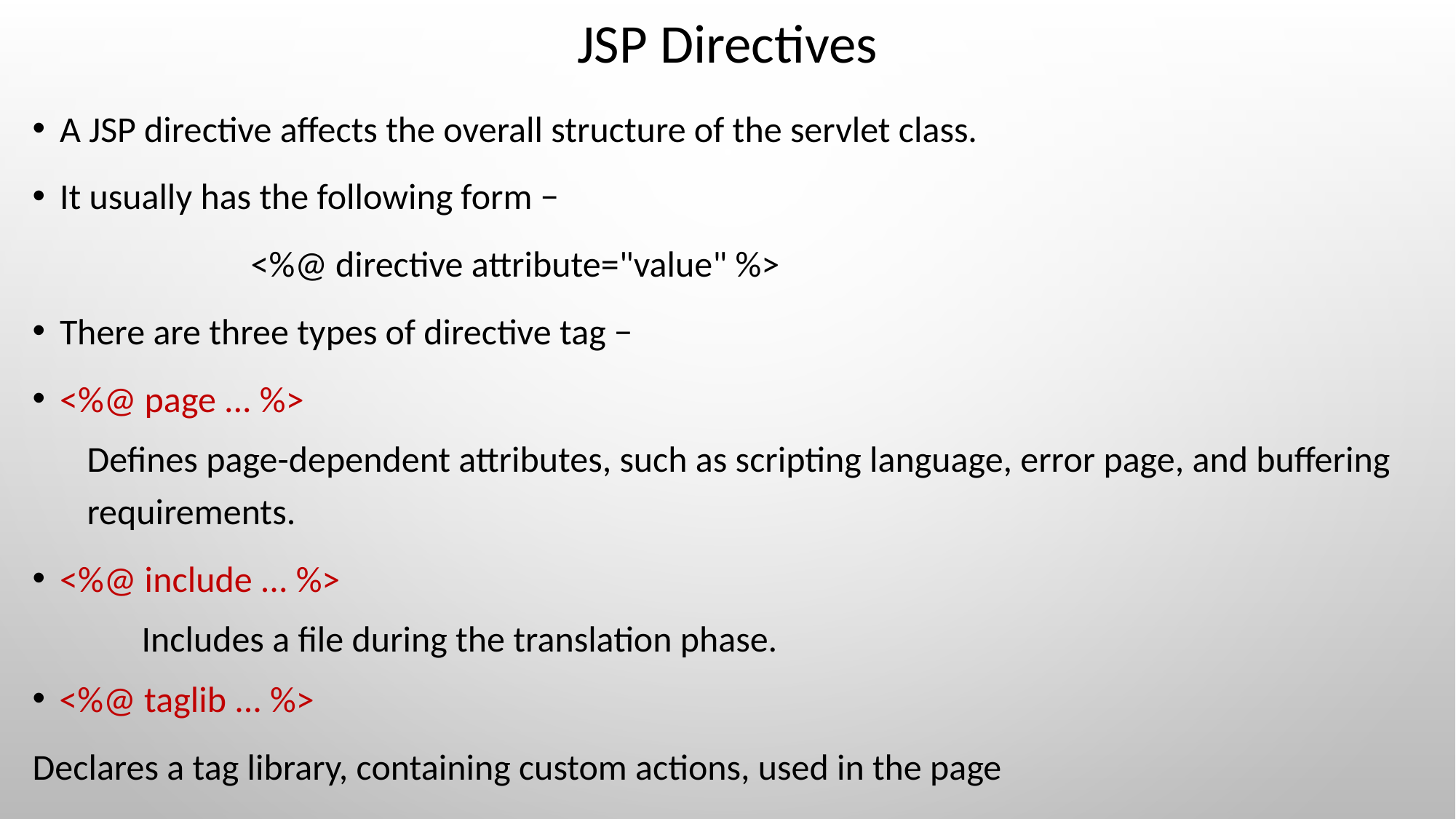

# JSP Directives
A JSP directive affects the overall structure of the servlet class.
It usually has the following form −
		<%@ directive attribute="value" %>
There are three types of directive tag −
<%@ page ... %>
Defines page-dependent attributes, such as scripting language, error page, and buffering requirements.
<%@ include ... %>
Includes a file during the translation phase.
<%@ taglib ... %>
Declares a tag library, containing custom actions, used in the page